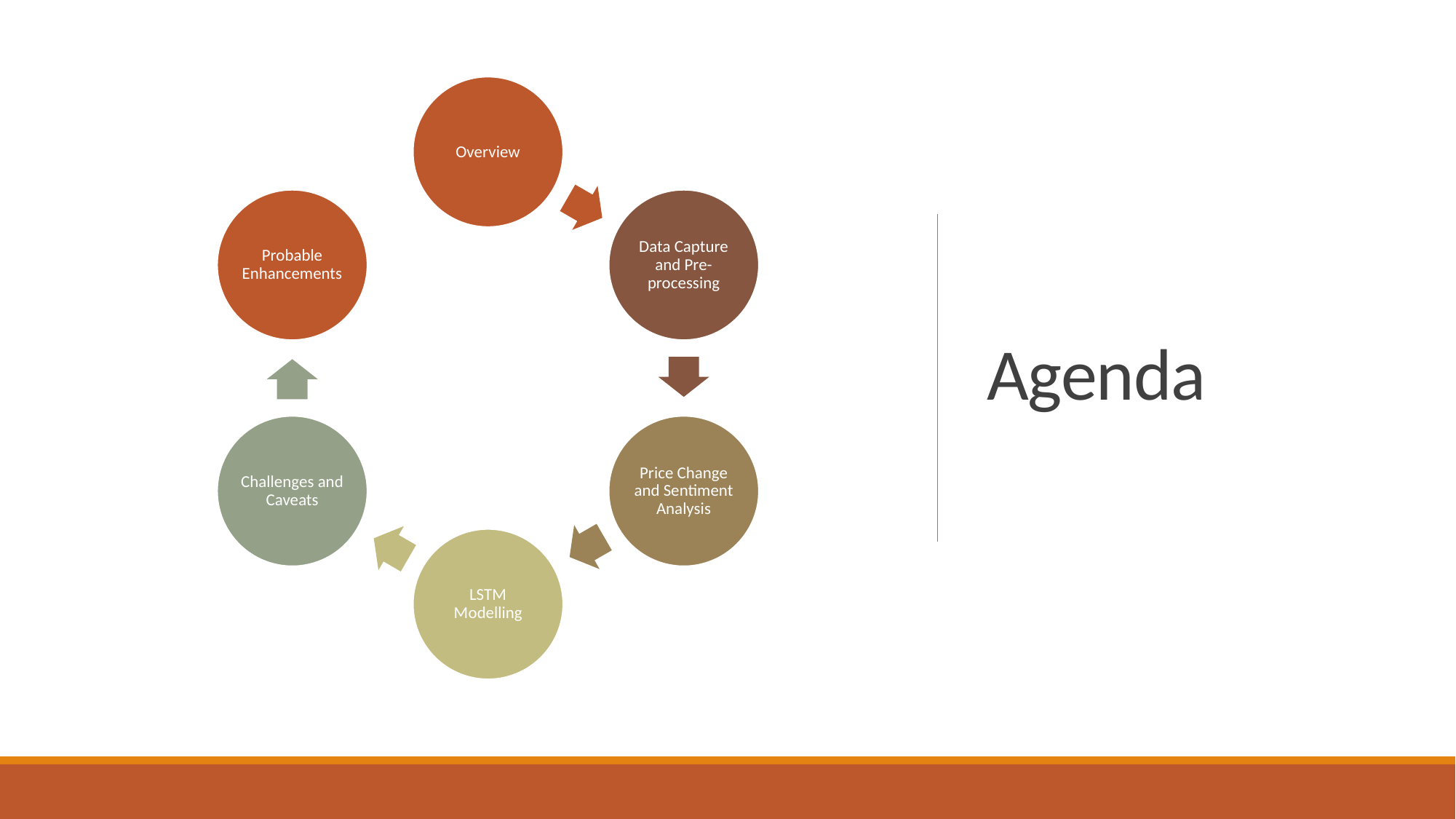

Agenda
Overview

Data Capture and Pre-processing

Price Change and Sentiment Analysis

LSTM Modelling

Challenges and Caveats

Probable Enhancements